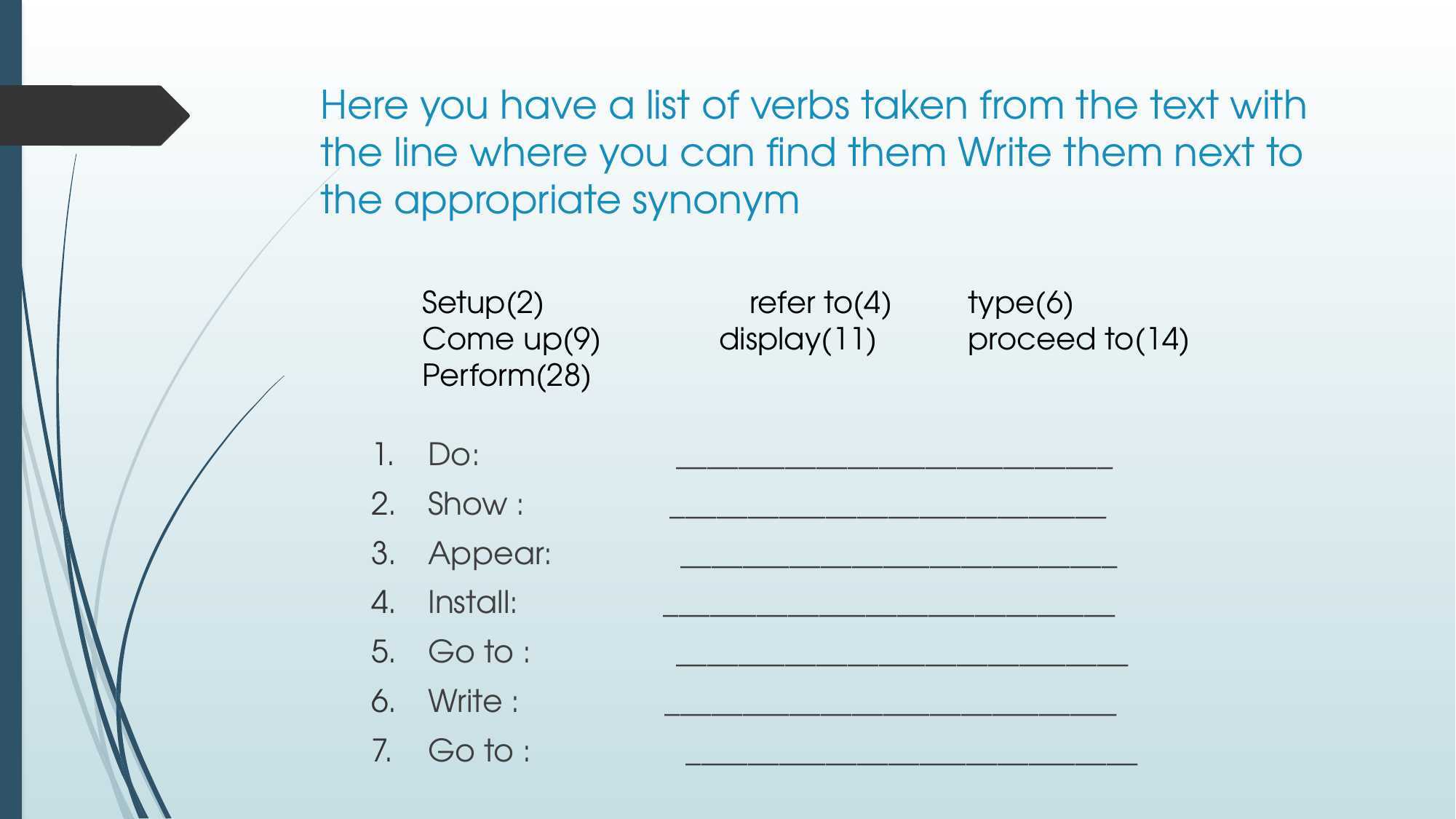

# Here you have a list of verbs taken from the text with the line where you can find them Write them next to the appropriate synonym

Do:                       ____________________________
Show :                 ____________________________
Appear:               ____________________________
Install:                 _____________________________
Go to :                 _____________________________
Write :                 _____________________________
Go to :	          _____________________________
Setup(2)		refer to(4)	type(6)
Come up(9)              display(11)	proceed to(14)
Perform(28)